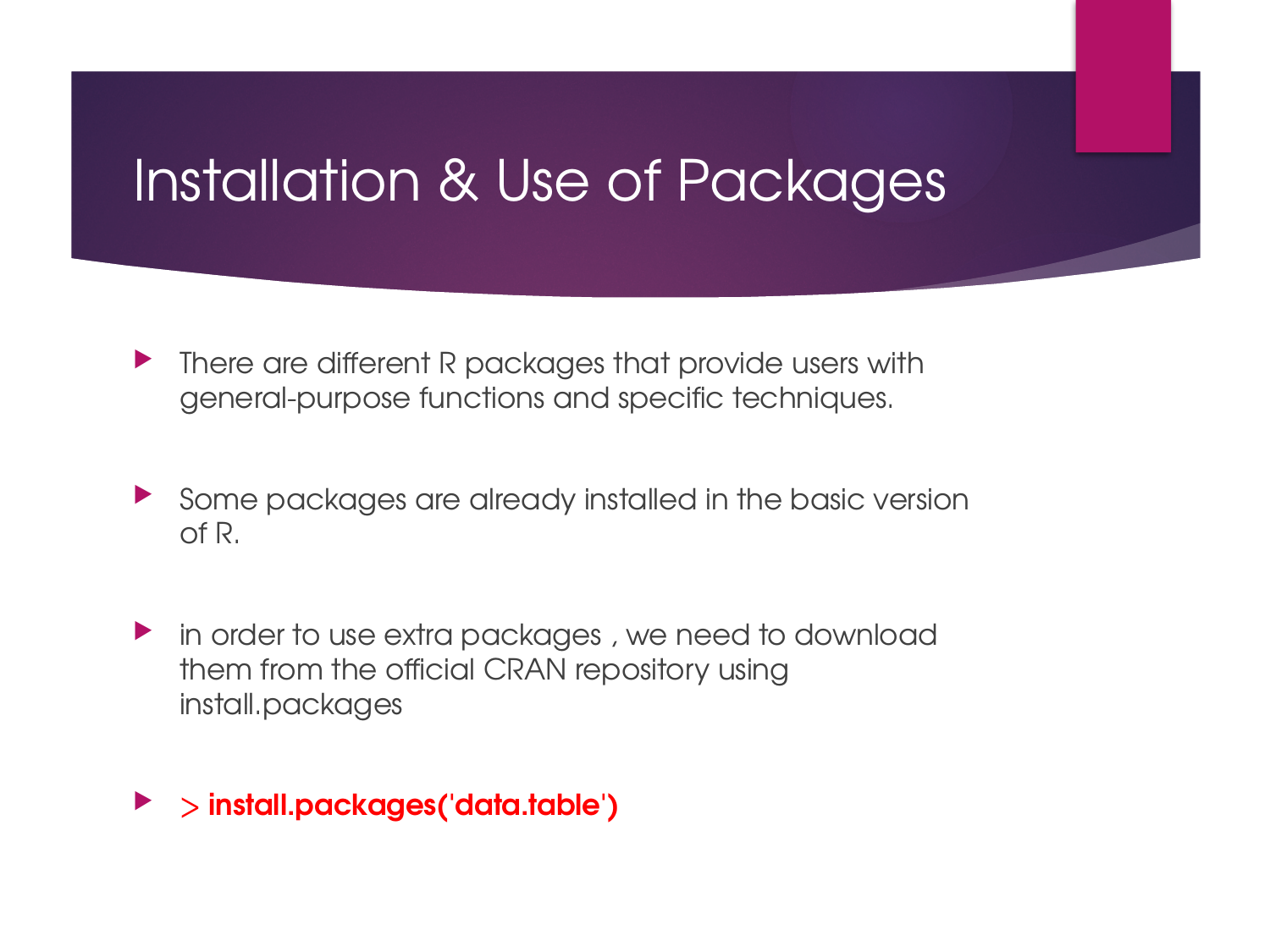

# Installation & Use of Packages
There are different R packages that provide users with general-purpose functions and specific techniques.

Some packages are already installed in the basic version of R.

in order to use extra packages , we need to download them from the official CRAN repository using install.packages

> install.packages('data.table')